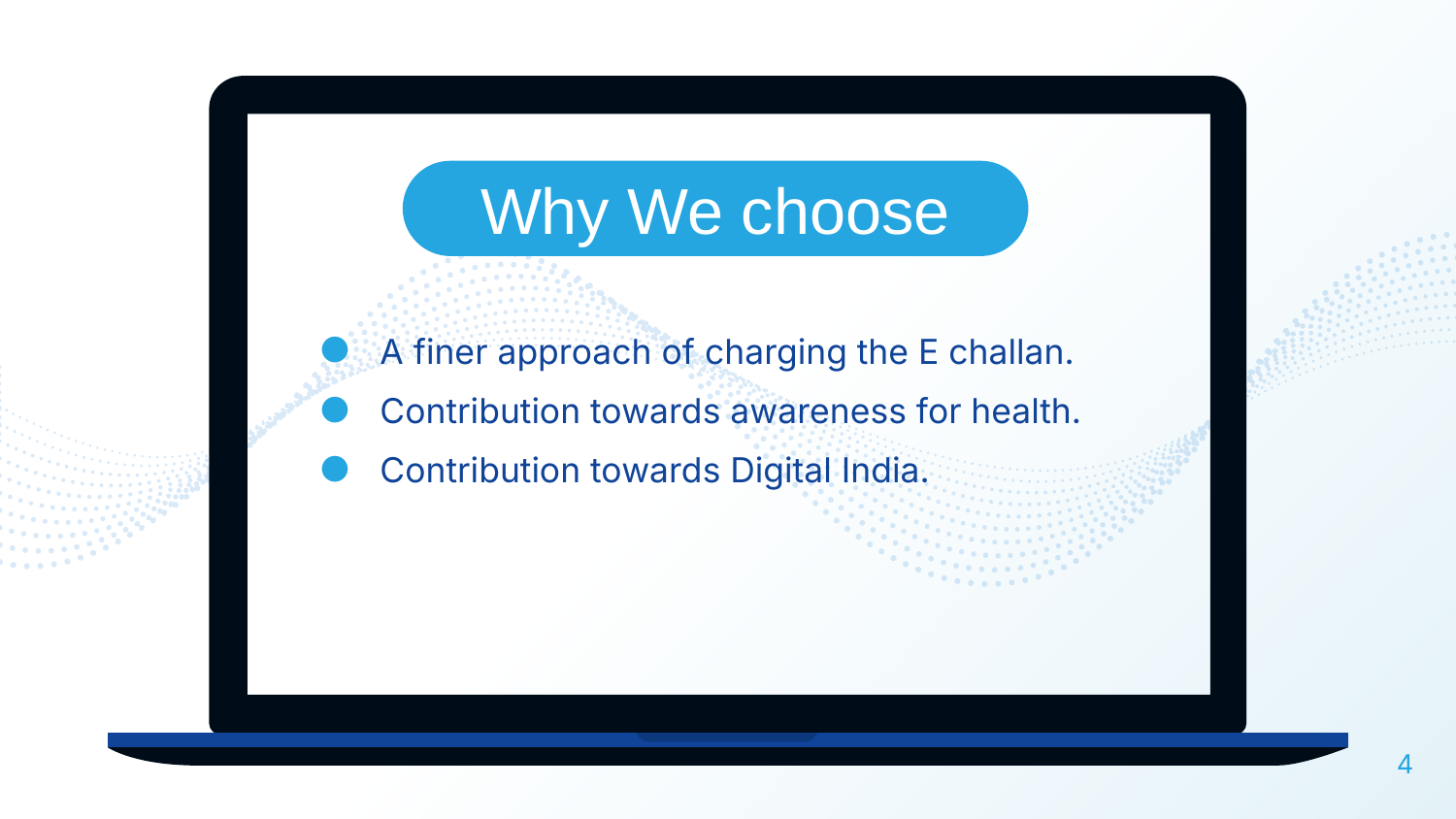

Why We choose

A finer approach of charging the E challan.
Contribution towards awareness for health.
Contribution towards Digital India.
4